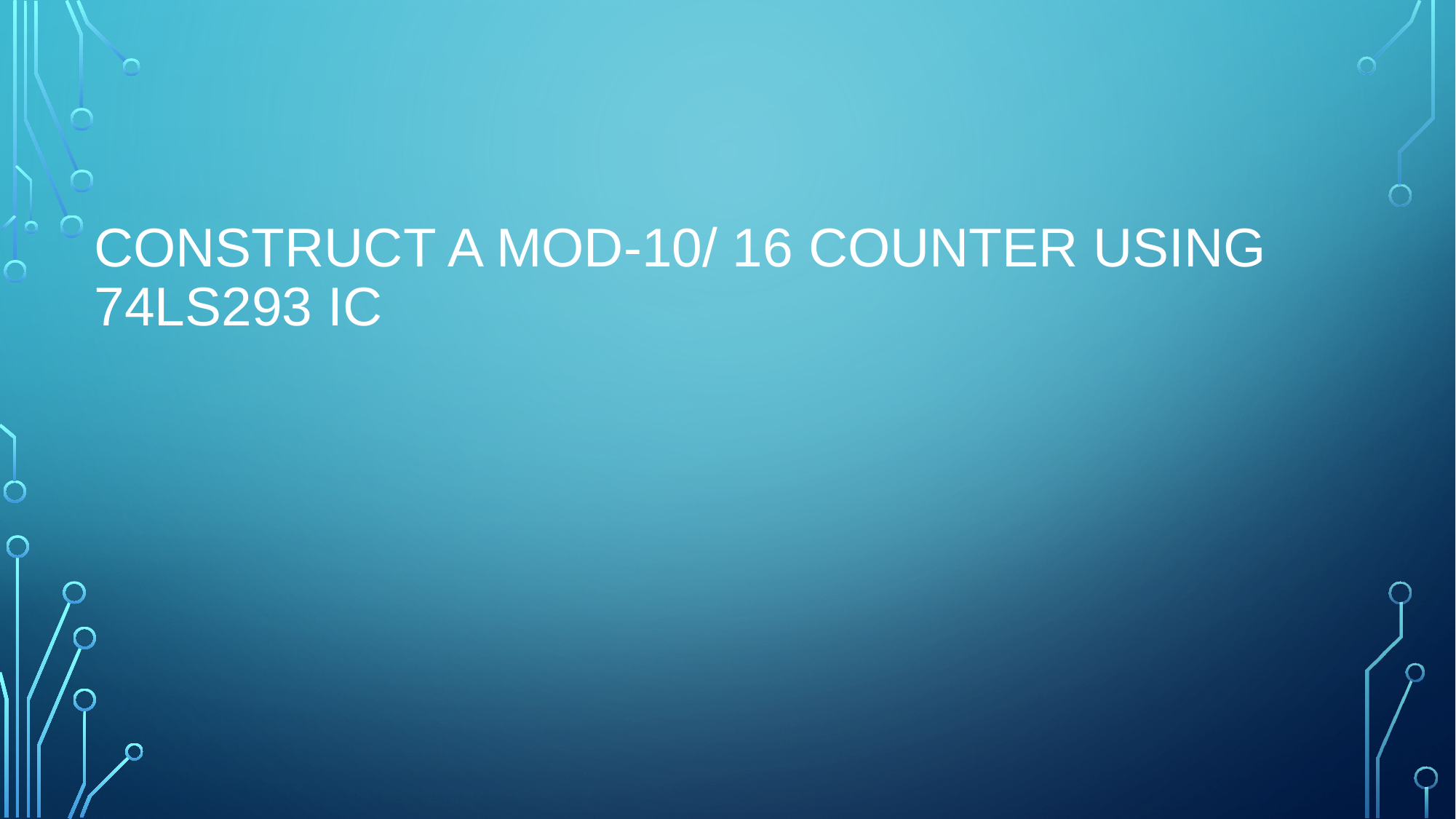

# Construct a MOD-10/ 16 counter using 74ls293 ic